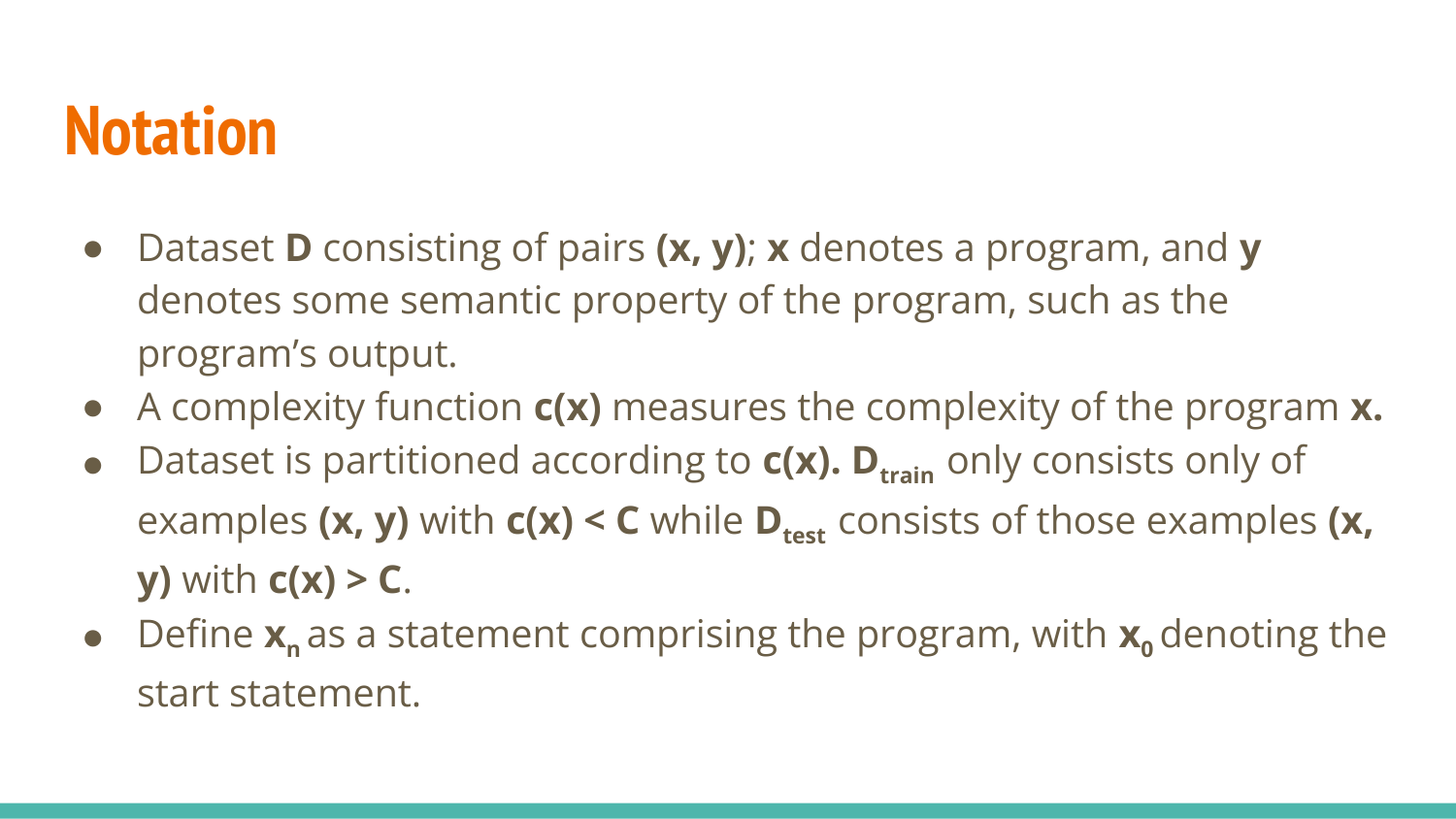

# Notation
Dataset D consisting of pairs (x, y); x denotes a program, and y denotes some semantic property of the program, such as the program’s output.
A complexity function c(x) measures the complexity of the program x.
Dataset is partitioned according to c(x). Dtrain  only consists only of examples (x, y) with c(x) < C while Dtest  consists of those examples (x, y) with c(x) > C.
Define xn as a statement comprising the program, with x0 denoting the start statement.